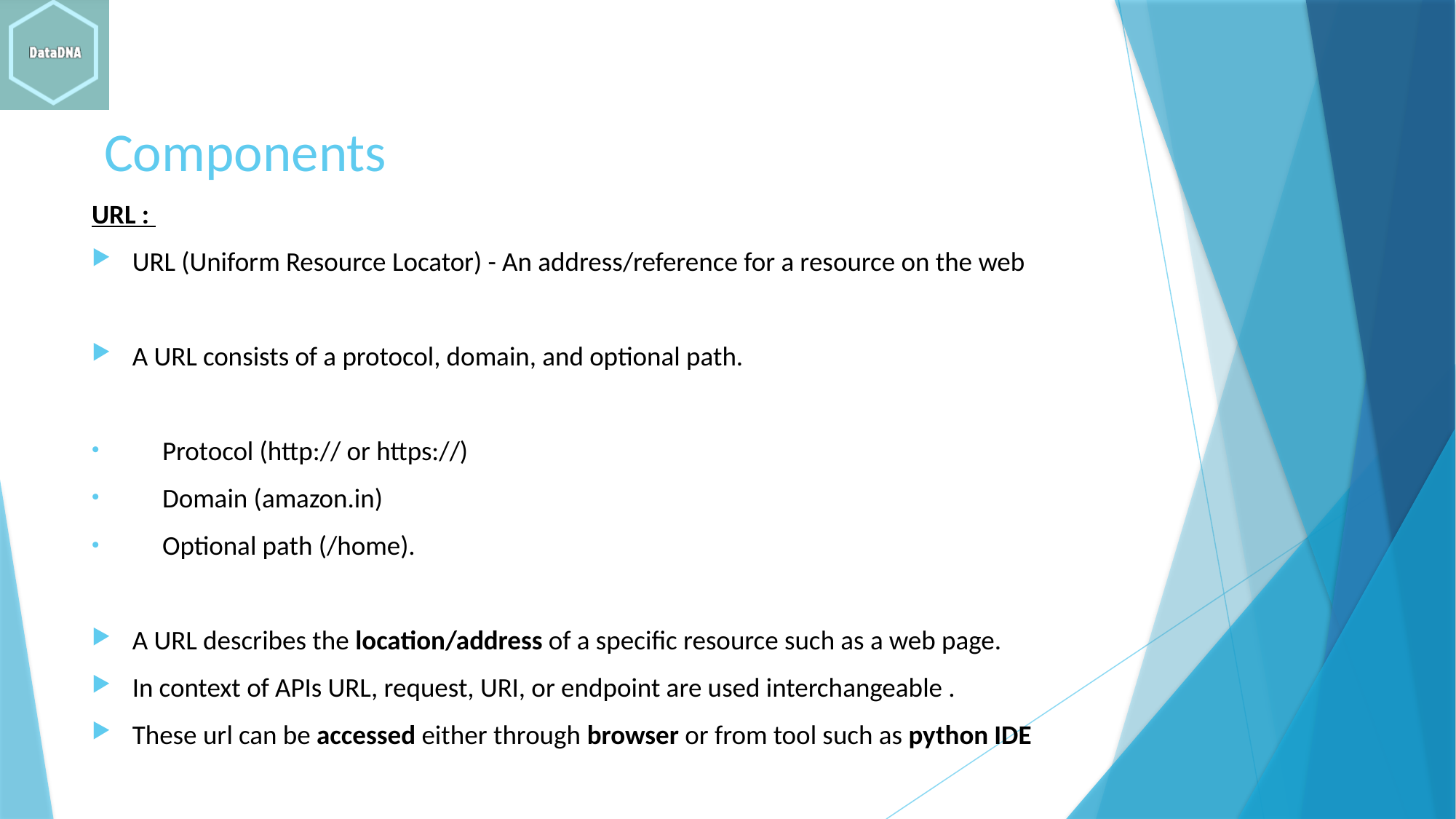

# Components
URL :
URL (Uniform Resource Locator) - An address/reference for a resource on the web

A URL consists of a protocol, domain, and optional path.

     Protocol (http:// or https://)
     Domain (amazon.in)
     Optional path (/home).

A URL describes the location/address of a specific resource such as a web page.
In context of APIs URL, request, URI, or endpoint are used interchangeable .
These url can be accessed either through browser or from tool such as python IDE